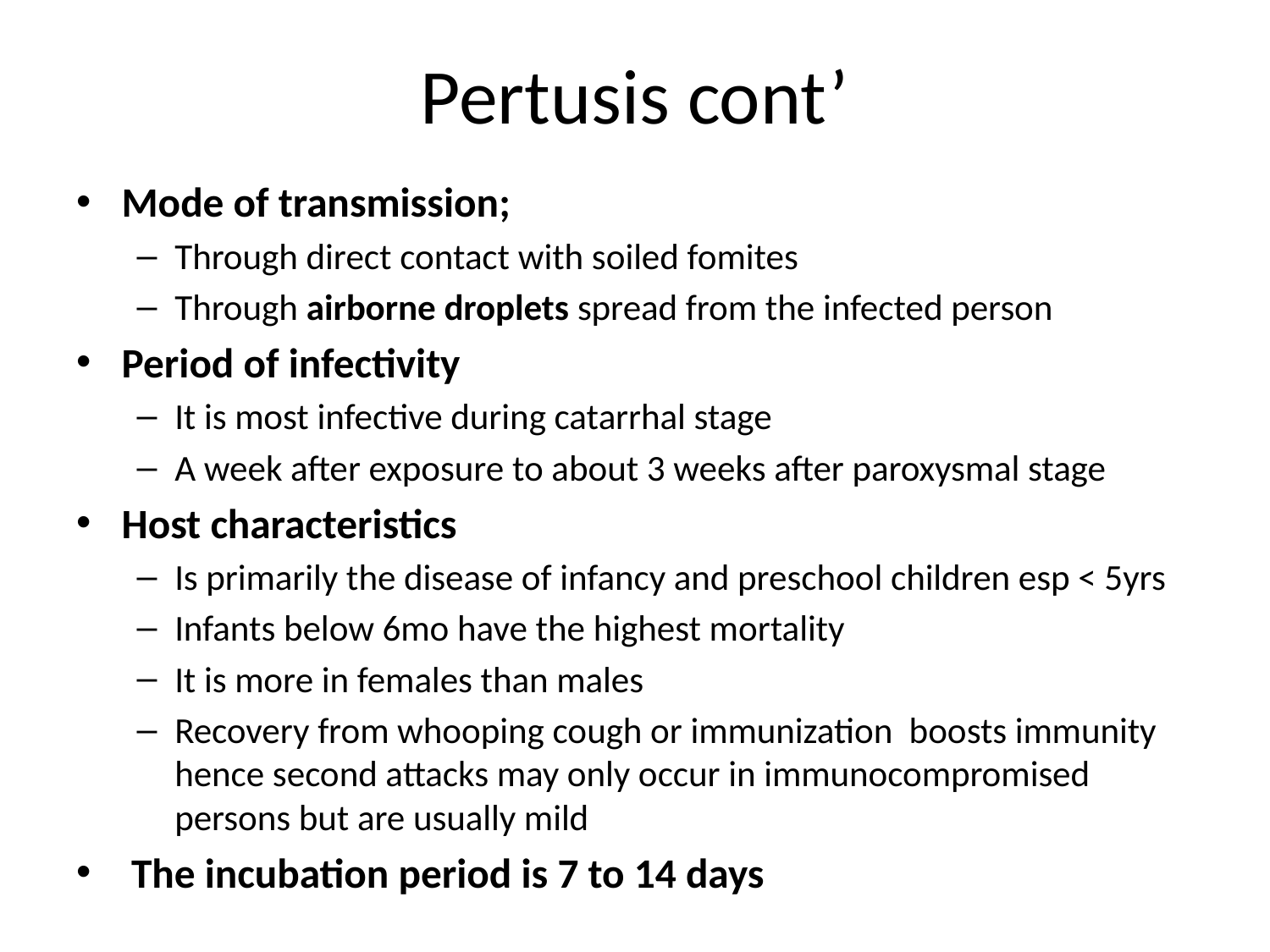

# Pertusis cont’
Mode of transmission;
Through direct contact with soiled fomites
Through airborne droplets spread from the infected person
Period of infectivity
It is most infective during catarrhal stage
A week after exposure to about 3 weeks after paroxysmal stage
Host characteristics
Is primarily the disease of infancy and preschool children esp < 5yrs
Infants below 6mo have the highest mortality
It is more in females than males
Recovery from whooping cough or immunization  boosts immunity hence second attacks may only occur in immunocompromised persons but are usually mild
 The incubation period is 7 to 14 days